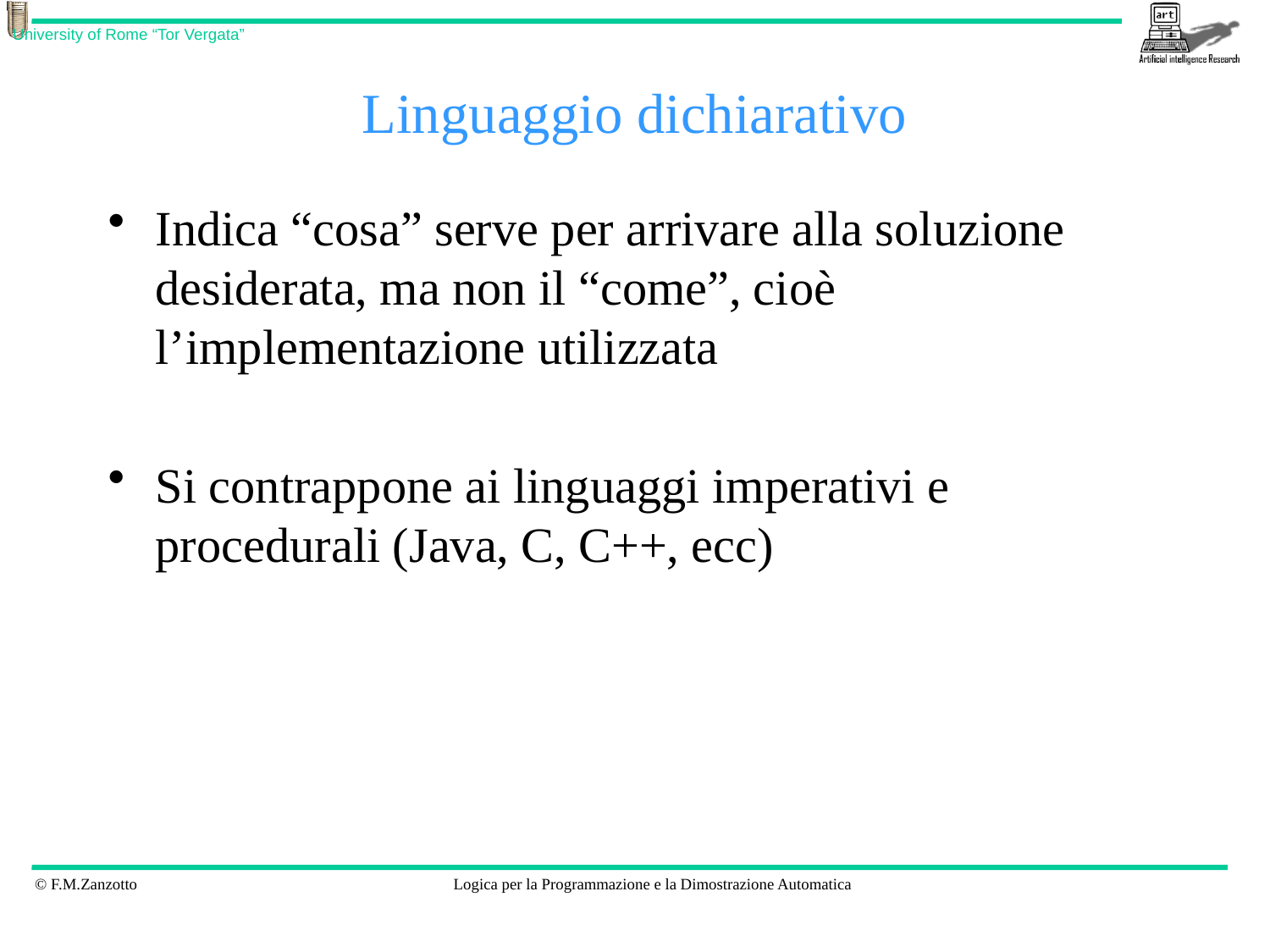

# Linguaggio dichiarativo
Indica “cosa” serve per arrivare alla soluzione desiderata, ma non il “come”, cioè l’implementazione utilizzata

Si contrappone ai linguaggi imperativi e procedurali (Java, C, C++, ecc)